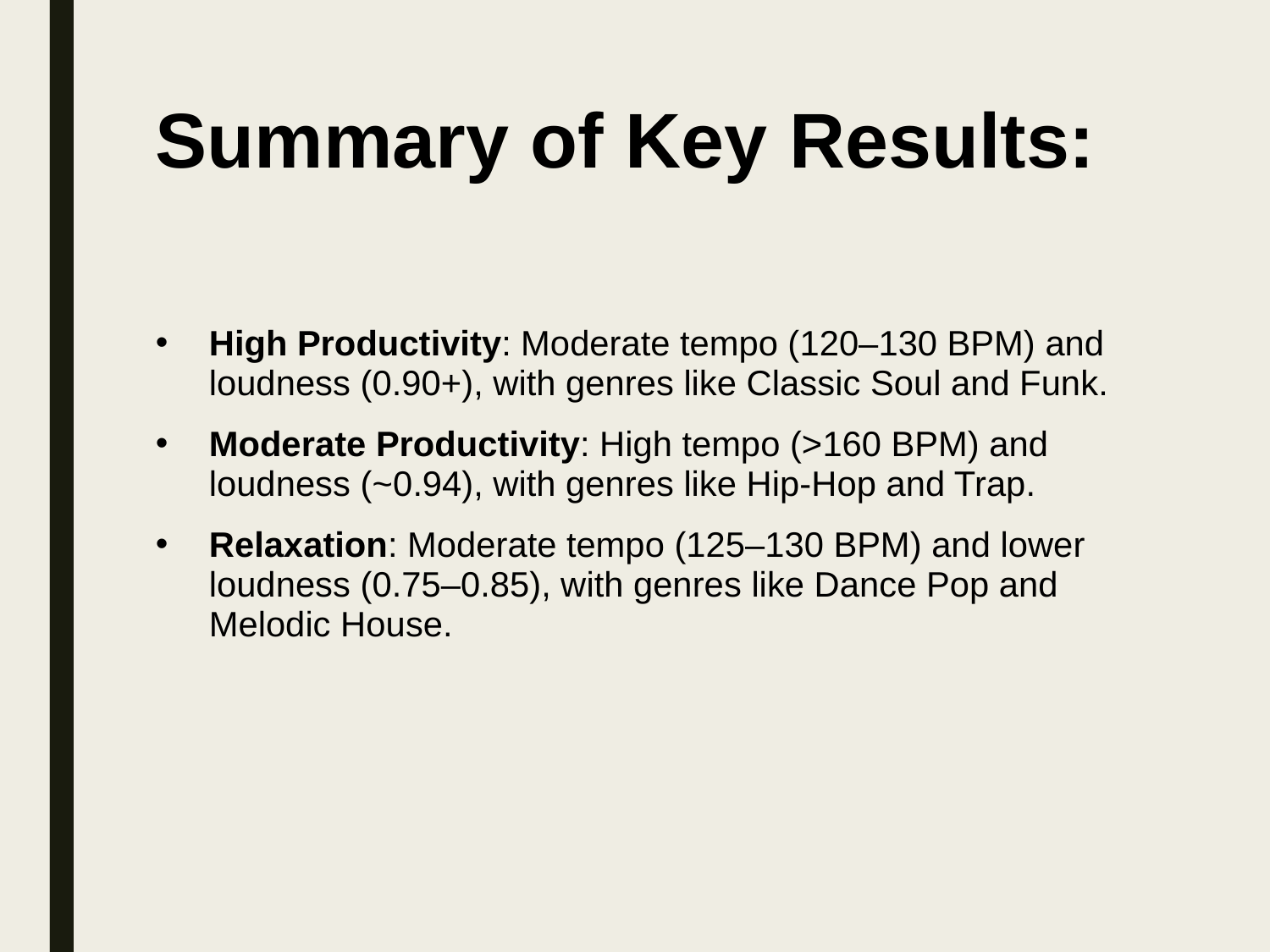

# Summary of Key Results:
High Productivity: Moderate tempo (120–130 BPM) and loudness (0.90+), with genres like Classic Soul and Funk.
Moderate Productivity: High tempo (>160 BPM) and loudness (~0.94), with genres like Hip-Hop and Trap.
Relaxation: Moderate tempo (125–130 BPM) and lower loudness (0.75–0.85), with genres like Dance Pop and Melodic House.